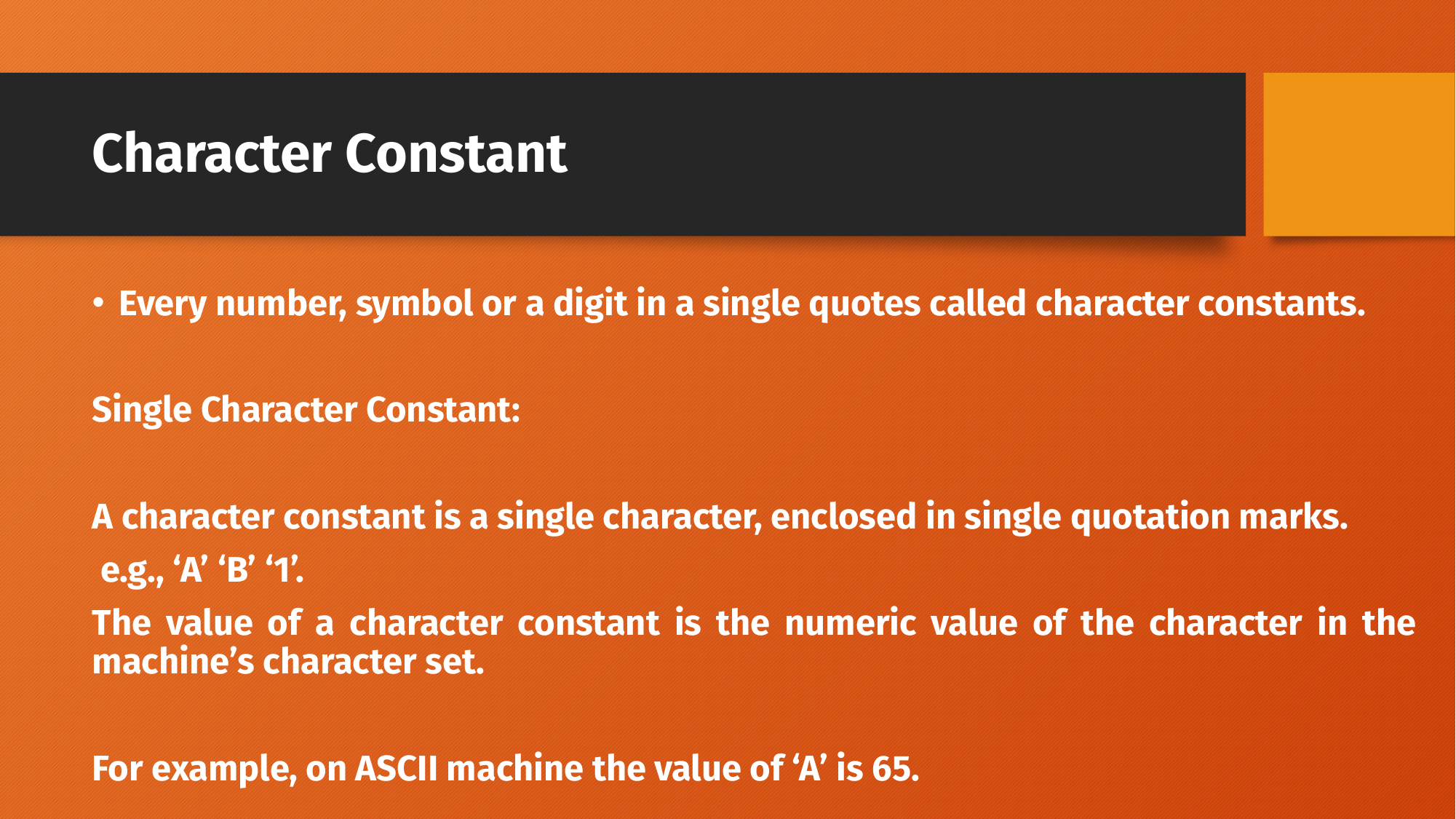

# Character Constant
Every number, symbol or a digit in a single quotes called character constants.

Single Character Constant:

A character constant is a single character, enclosed in single quotation marks.
 e.g., ‘A’ ‘B’ ‘1’.
The value of a character constant is the numeric value of the character in the machine’s character set.

For example, on ASCII machine the value of ‘A’ is 65.